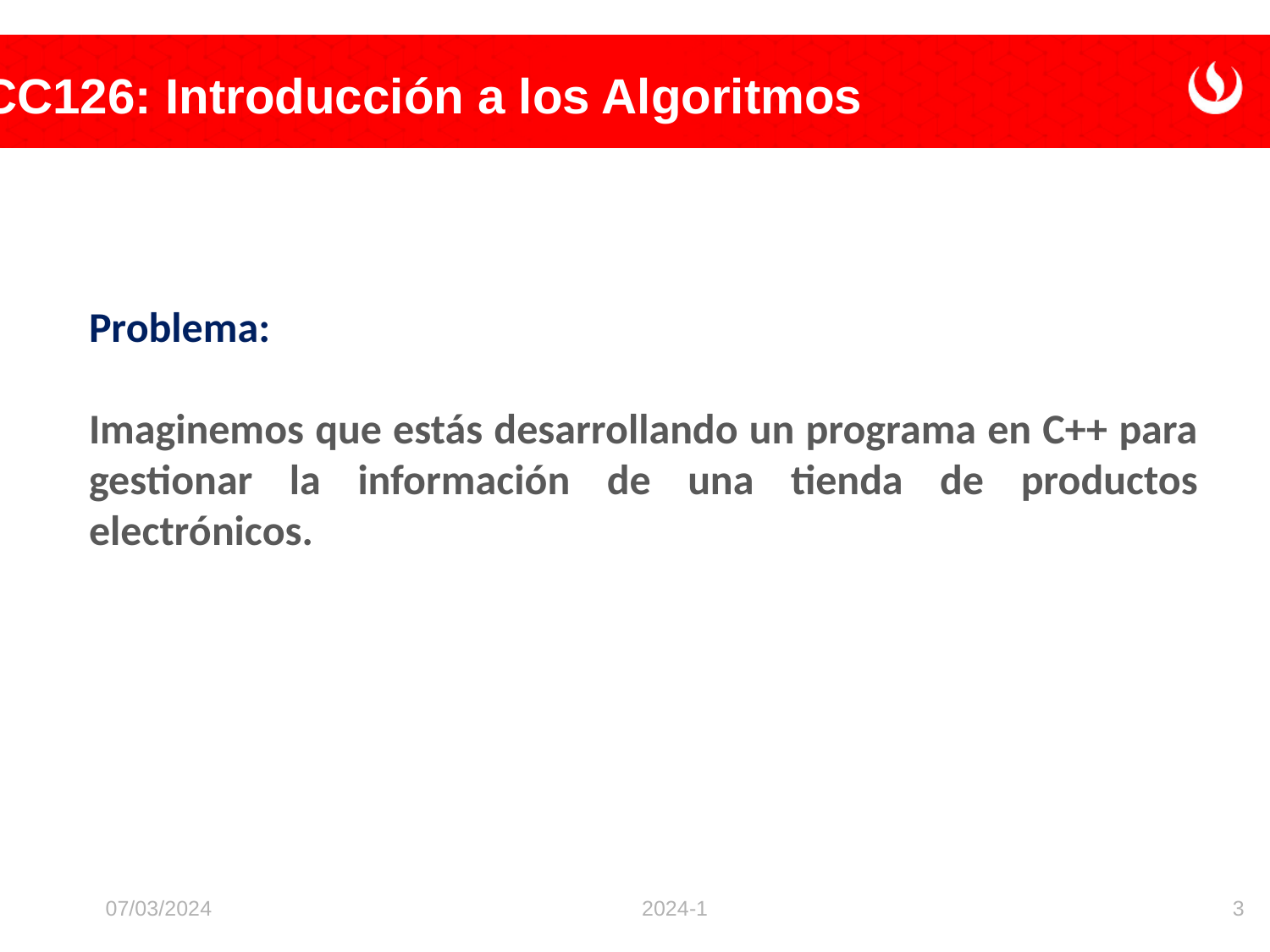

Problema:

Imaginemos que estás desarrollando un programa en C++ para gestionar la información de una tienda de productos electrónicos.
07/03/2024
2024-1
3